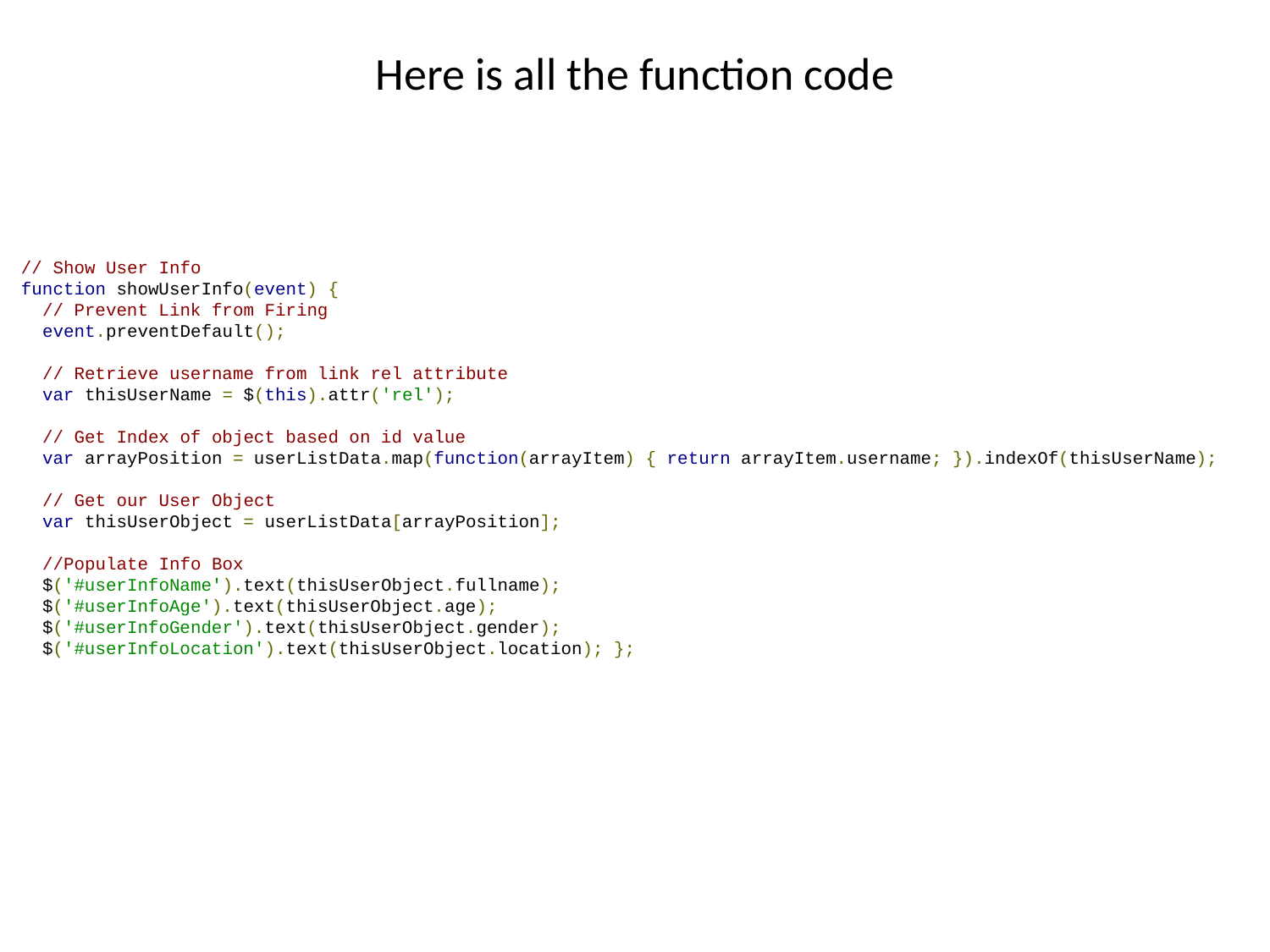

# Here is all the function code
// Show User Info
function showUserInfo(event) {
  // Prevent Link from Firing
  event.preventDefault();

  // Retrieve username from link rel attribute
  var thisUserName = $(this).attr('rel');

  // Get Index of object based on id value
  var arrayPosition = userListData.map(function(arrayItem) { return arrayItem.username; }).indexOf(thisUserName);

  // Get our User Object
  var thisUserObject = userListData[arrayPosition];

  //Populate Info Box
  $('#userInfoName').text(thisUserObject.fullname);
  $('#userInfoAge').text(thisUserObject.age);
  $('#userInfoGender').text(thisUserObject.gender);
  $('#userInfoLocation').text(thisUserObject.location); };